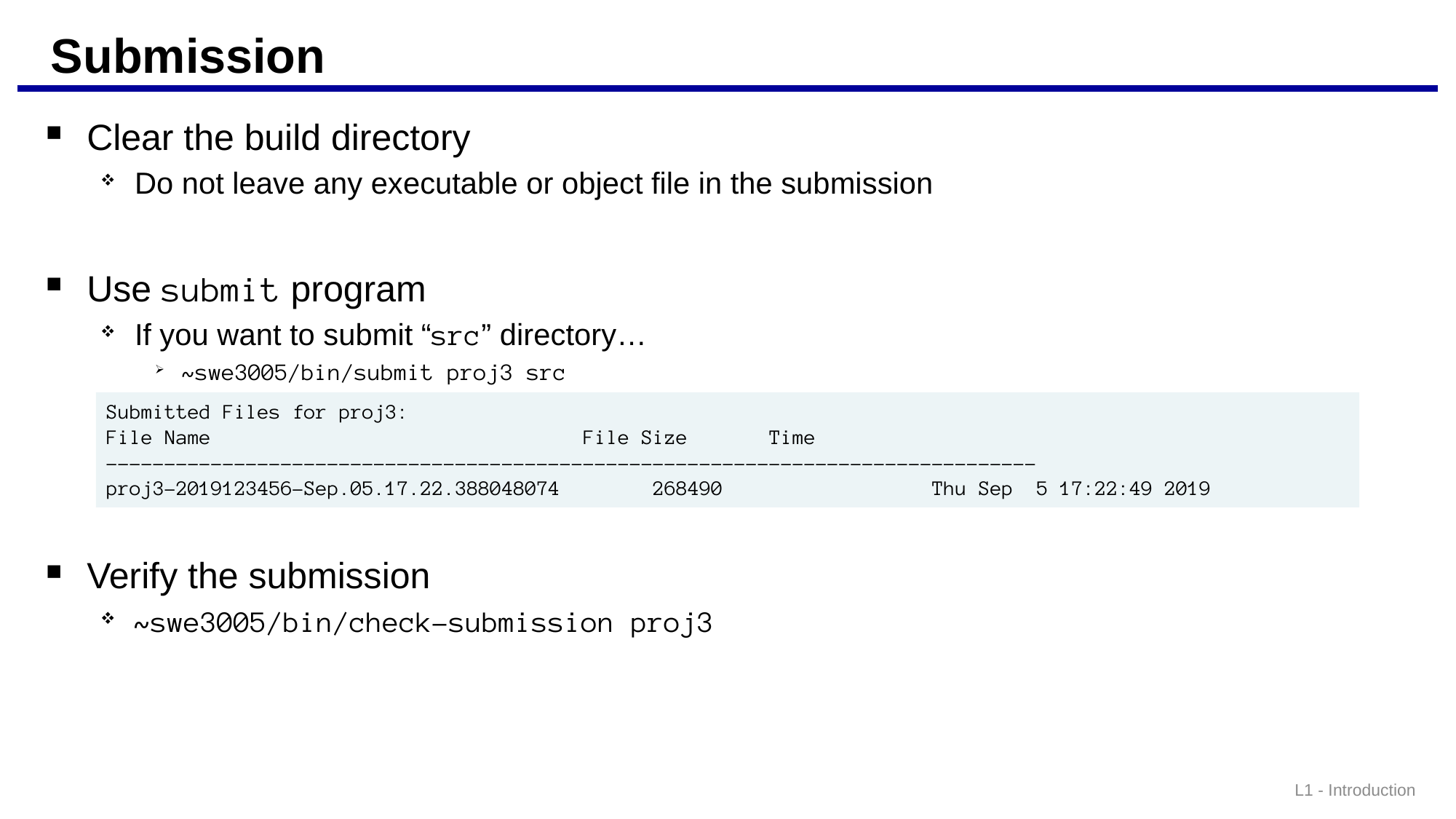

# Submission
Clear the build directory
Do not leave any executable or object file in the submission

Use submit program
If you want to submit “src” directory…
~swe3005/bin/submit proj3 src

Verify the submission
~swe3005/bin/check-submission proj3
Submitted Files for proj3:
File Name                                File Size       Time
--------------------------------------------------------------------------------
proj3-2019123456-Sep.05.17.22.388048074        268490                  Thu Sep  5 17:22:49 2019

L1 - Introduction